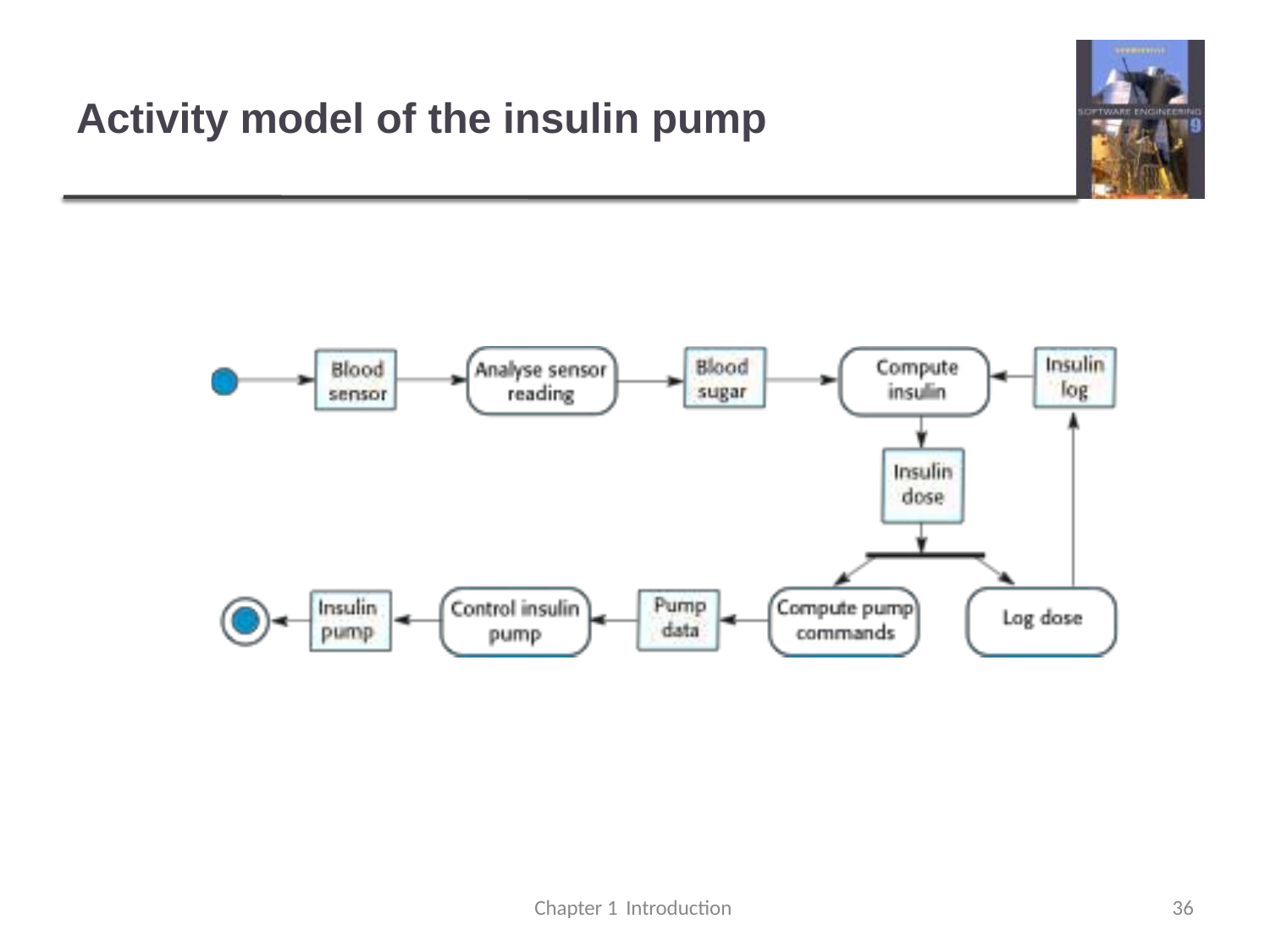

# Activity model of the insulin pump

Chapter 1 Introduction
36